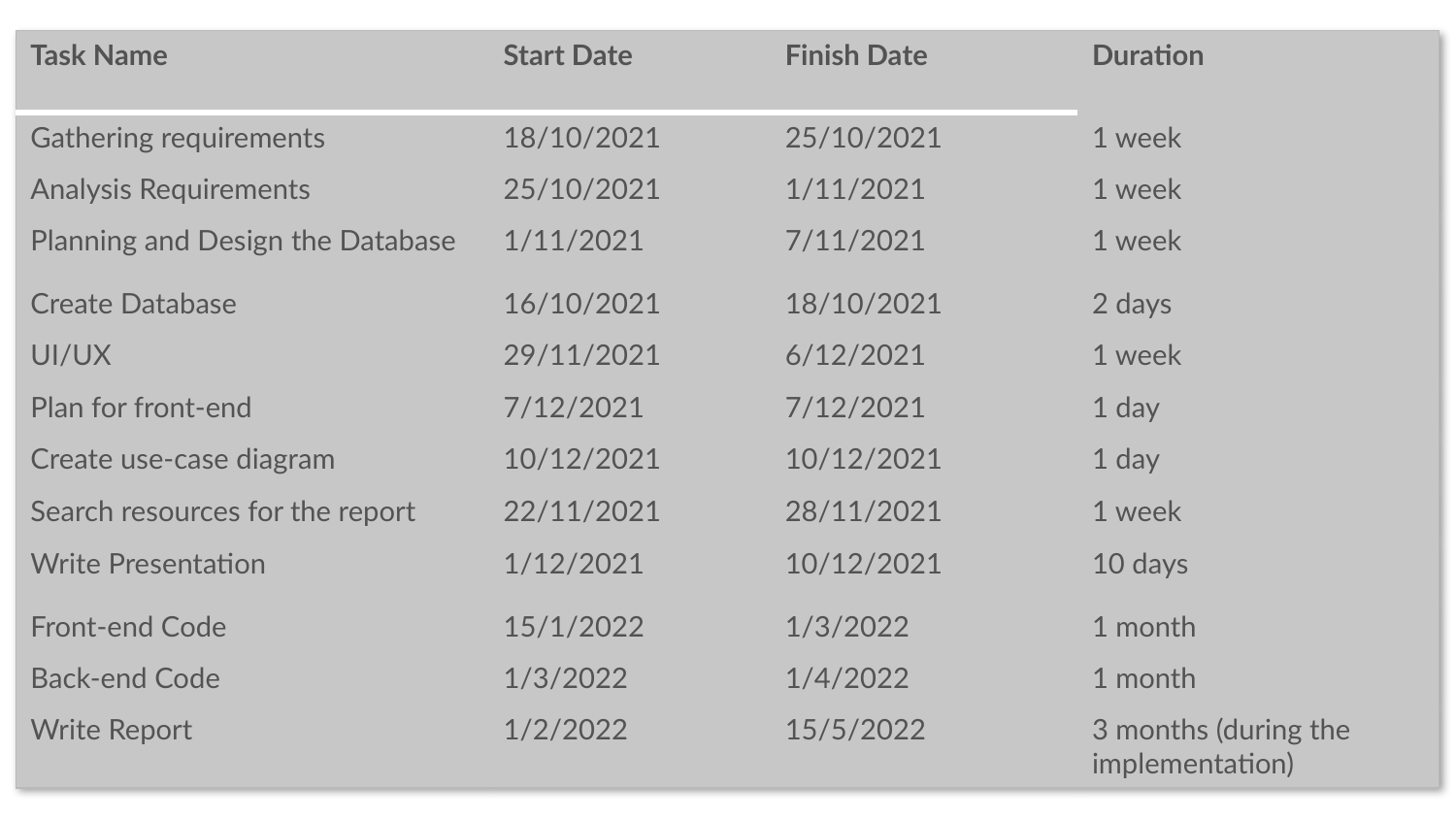

| Task Name | Start Date | Finish Date | Duration |
| --- | --- | --- | --- |
| Gathering requirements | 18/10/2021 | 25/10/2021 | 1 week |
| Analysis Requirements | 25/10/2021 | 1/11/2021 | 1 week |
| Planning and Design the Database | 1/11/2021 | 7/11/2021 | 1 week |
| Create Database | 16/10/2021 | 18/10/2021 | 2 days |
| UI/UX | 29/11/2021 | 6/12/2021 | 1 week |
| Plan for front-end | 7/12/2021 | 7/12/2021 | 1 day |
| Create use-case diagram | 10/12/2021 | 10/12/2021 | 1 day |
| Search resources for the report | 22/11/2021 | 28/11/2021 | 1 week |
| Write Presentation | 1/12/2021 | 10/12/2021 | 10 days |
| Front-end Code | 15/1/2022 | 1/3/2022 | 1 month |
| Back-end Code | 1/3/2022 | 1/4/2022 | 1 month |
| Write Report | 1/2/2022 | 15/5/2022 | 3 months (during the implementation) |